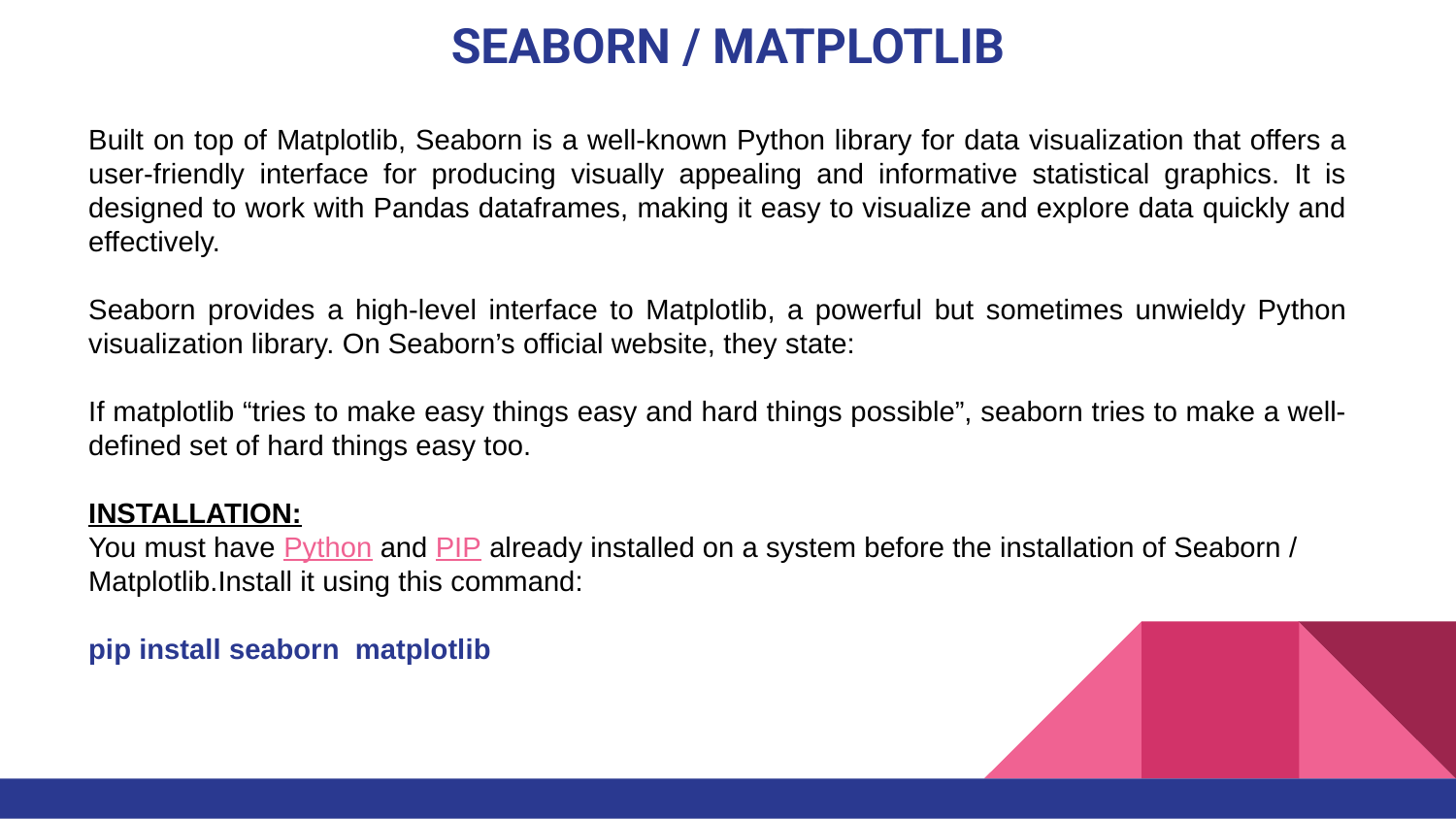

# SEABORN / MATPLOTLIB
Built on top of Matplotlib, Seaborn is a well-known Python library for data visualization that offers a user-friendly interface for producing visually appealing and informative statistical graphics. It is designed to work with Pandas dataframes, making it easy to visualize and explore data quickly and effectively.

Seaborn provides a high-level interface to Matplotlib, a powerful but sometimes unwieldy Python visualization library. On Seaborn’s official website, they state:

If matplotlib “tries to make easy things easy and hard things possible”, seaborn tries to make a well-defined set of hard things easy too.

INSTALLATION:
You must have Python and PIP already installed on a system before the installation of Seaborn / Matplotlib.Install it using this command:

pip install seaborn  matplotlib